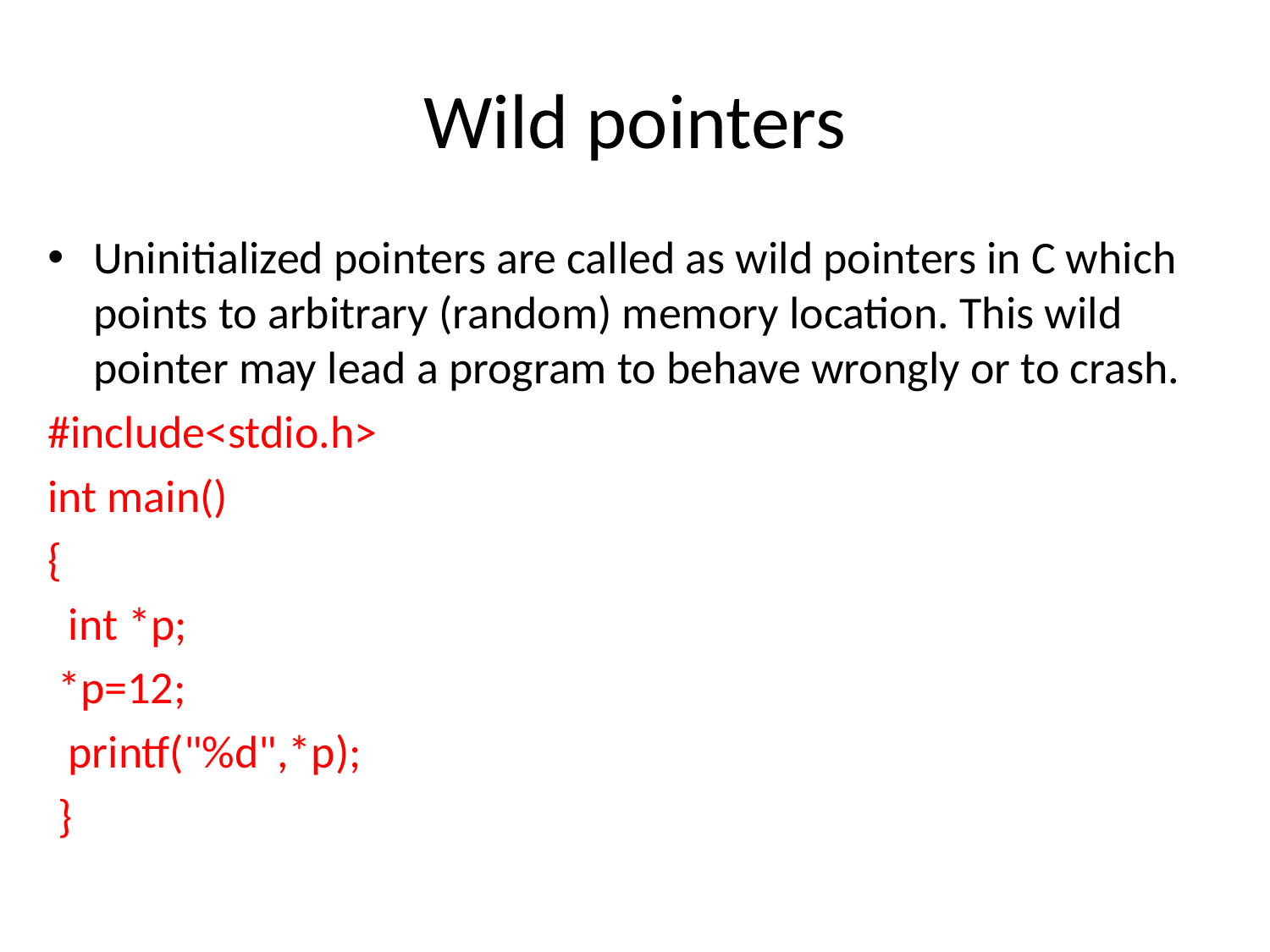

# Wild pointers
Uninitialized pointers are called as wild pointers in C which points to arbitrary (random) memory location. This wild pointer may lead a program to behave wrongly or to crash.
#include<stdio.h>
int main()
{
  int *p;
 *p=12;
  printf("%d",*p);
 }